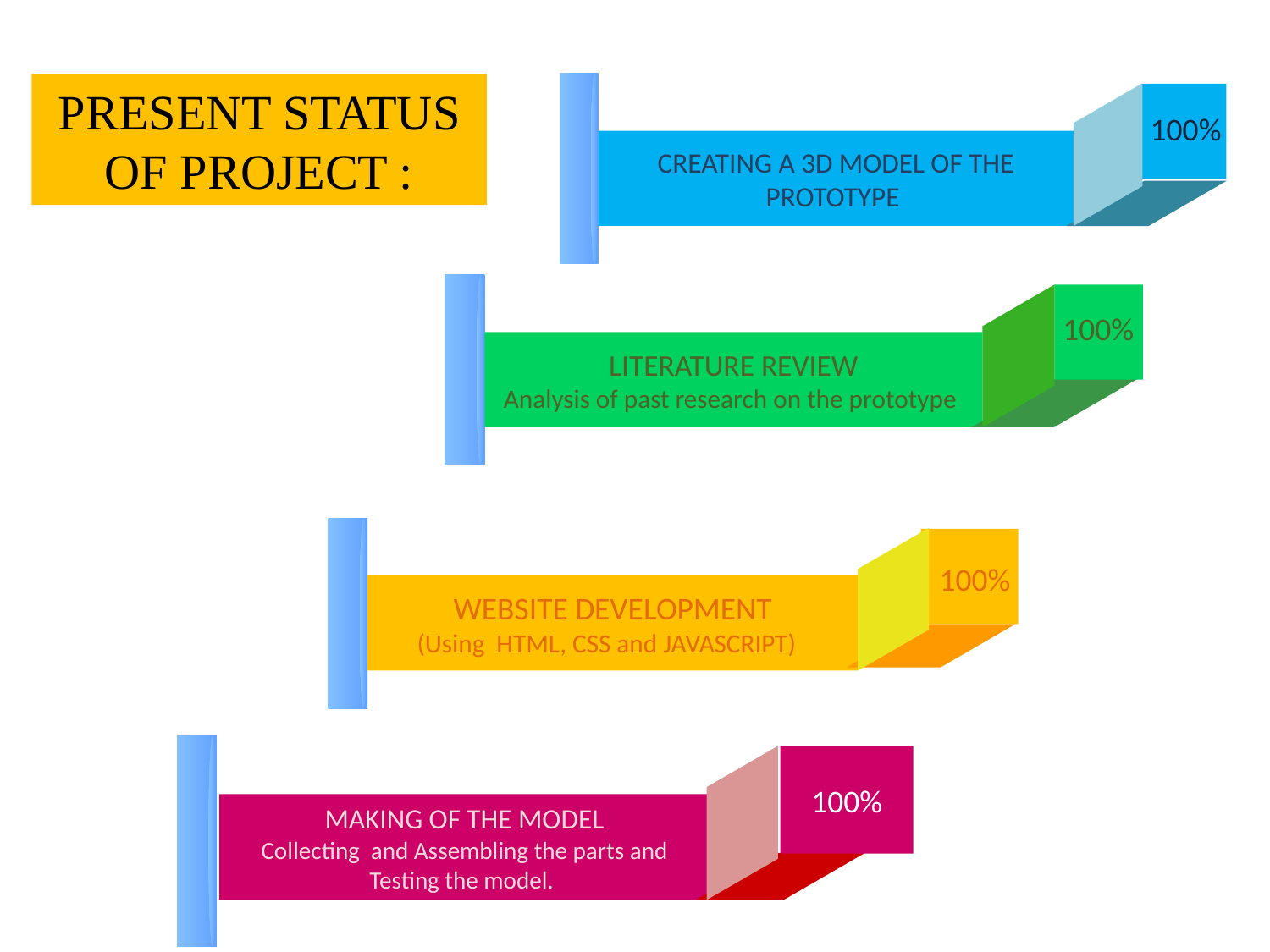

CREATING A 3D MODEL OF THE PROTOTYPE
100%
PRESENT STATUS OF PROJECT :

LITERATURE REVIEW
Analysis of past research on the prototype
100%

WEBSITE DEVELOPMENT
(Using  HTML, CSS and JAVASCRIPT)
100%

100%

MAKING OF THE MODEL
Collecting  and Assembling the parts and Testing the model.